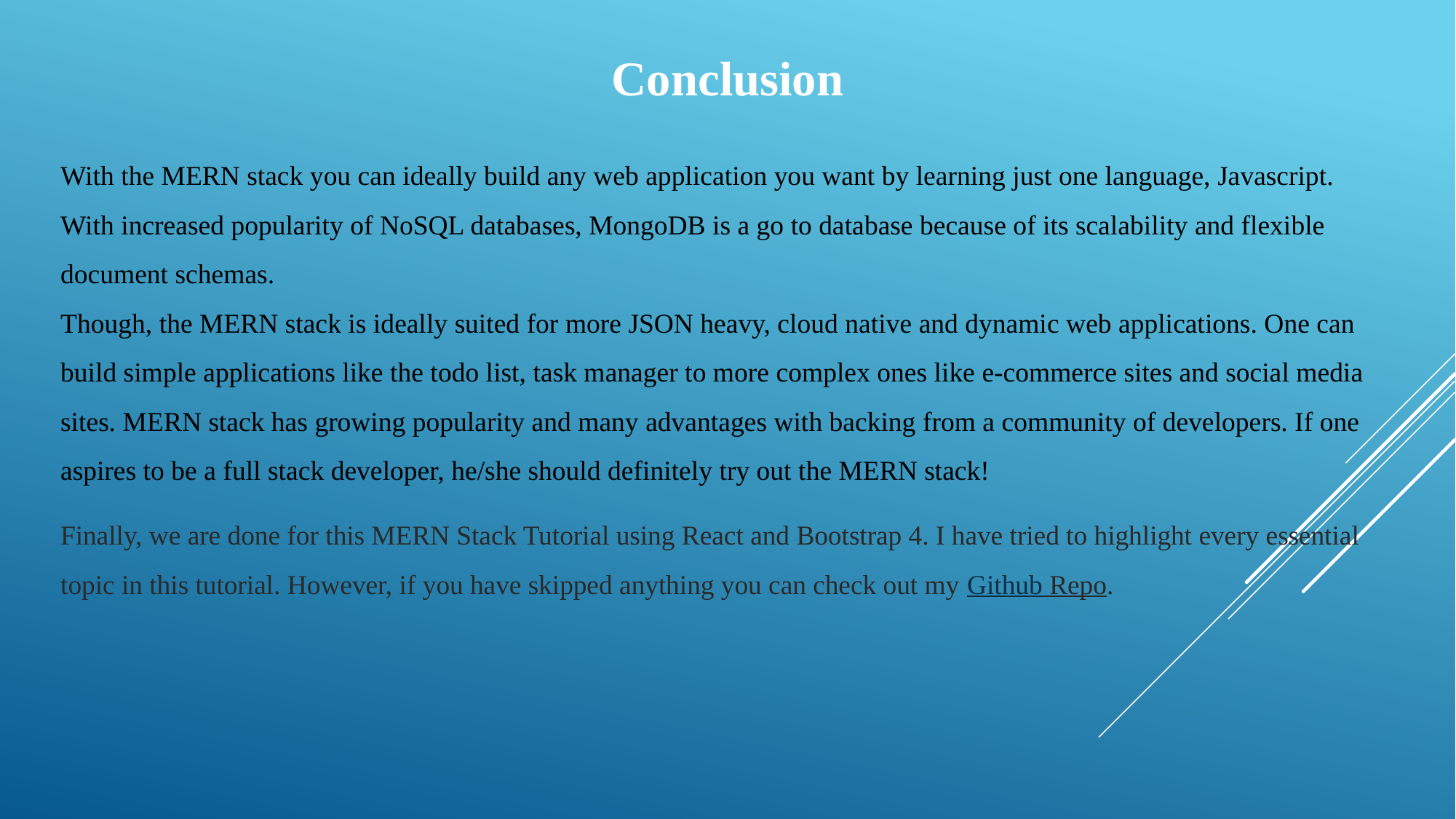

Conclusion

With the MERN stack you can ideally build any web application you want by learning just one language, Javascript. With increased popularity of NoSQL databases, MongoDB is a go to database because of its scalability and flexible document schemas.
Though, the MERN stack is ideally suited for more JSON heavy, cloud native and dynamic web applications. One can build simple applications like the todo list, task manager to more complex ones like e-commerce sites and social media sites. MERN stack has growing popularity and many advantages with backing from a community of developers. If one aspires to be a full stack developer, he/she should definitely try out the MERN stack!
Finally, we are done for this MERN Stack Tutorial using React and Bootstrap 4. I have tried to highlight every essential topic in this tutorial. However, if you have skipped anything you can check out my Github Repo.